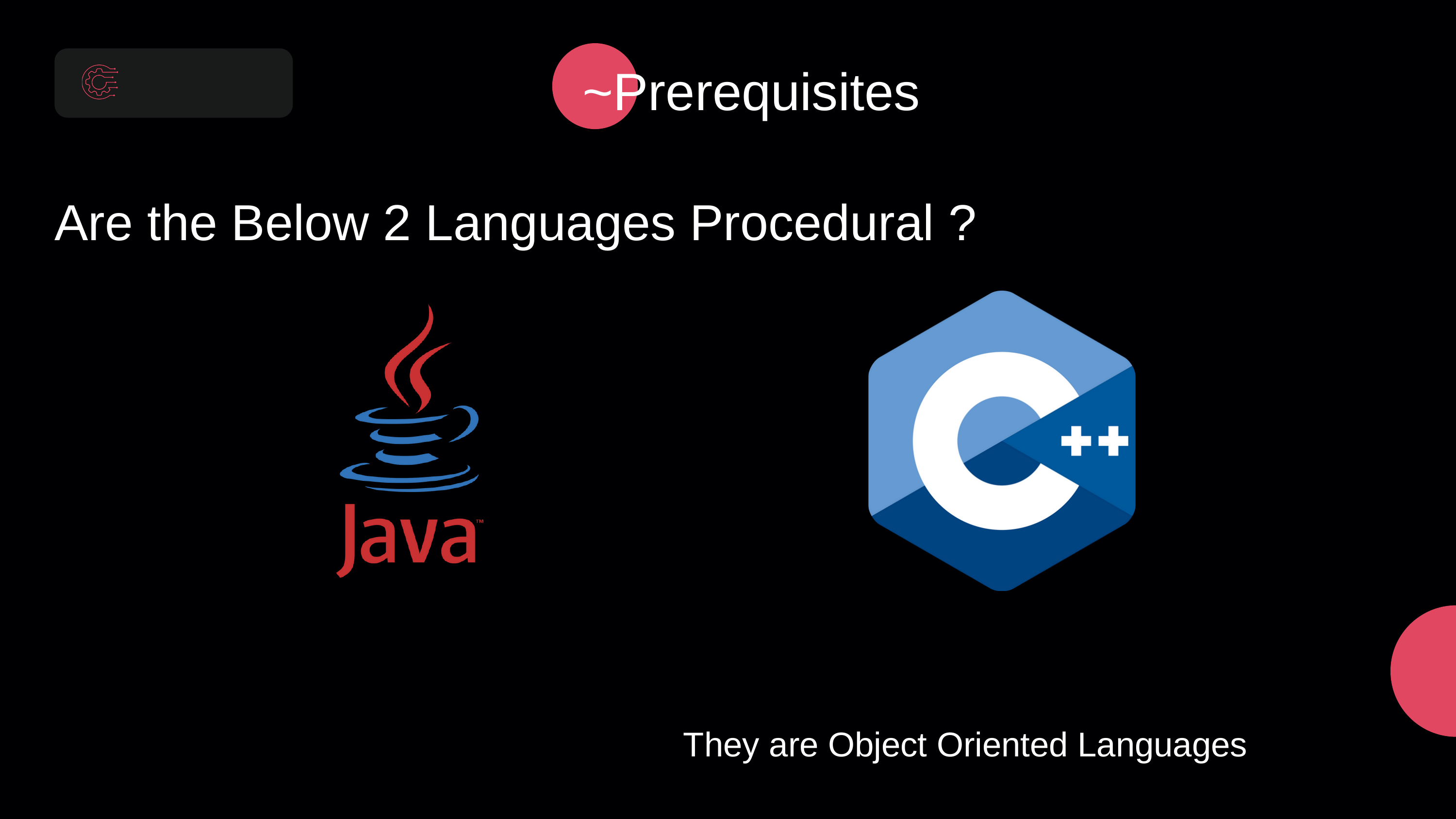

~Prerequisites

Are the Below 2 Languages Procedural ?

They are Object Oriented Languages